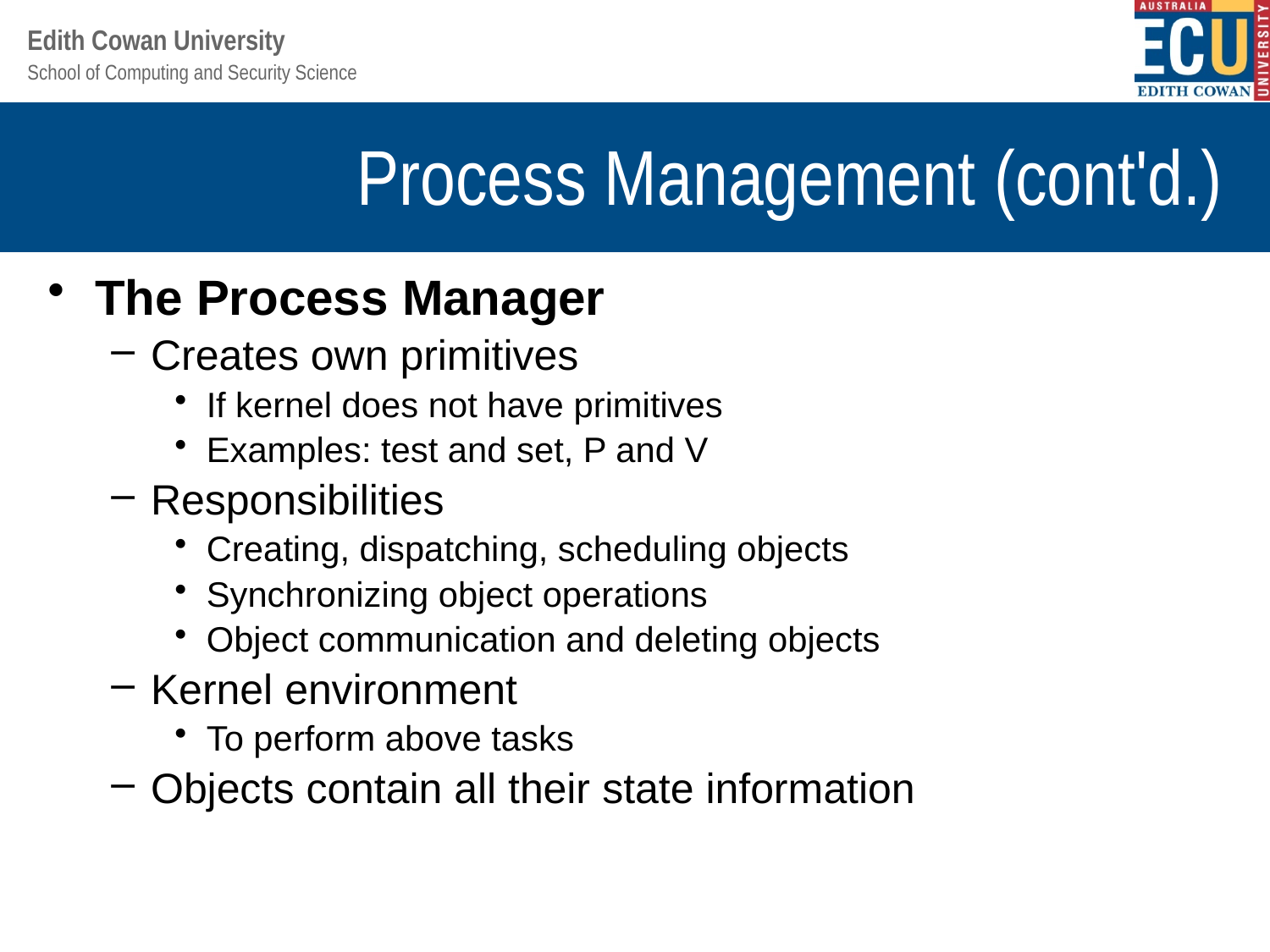

# Process Management (cont'd.)
The Process Manager
Creates own primitives
If kernel does not have primitives
Examples: test and set, P and V
Responsibilities
Creating, dispatching, scheduling objects
Synchronizing object operations
Object communication and deleting objects
Kernel environment
To perform above tasks
Objects contain all their state information